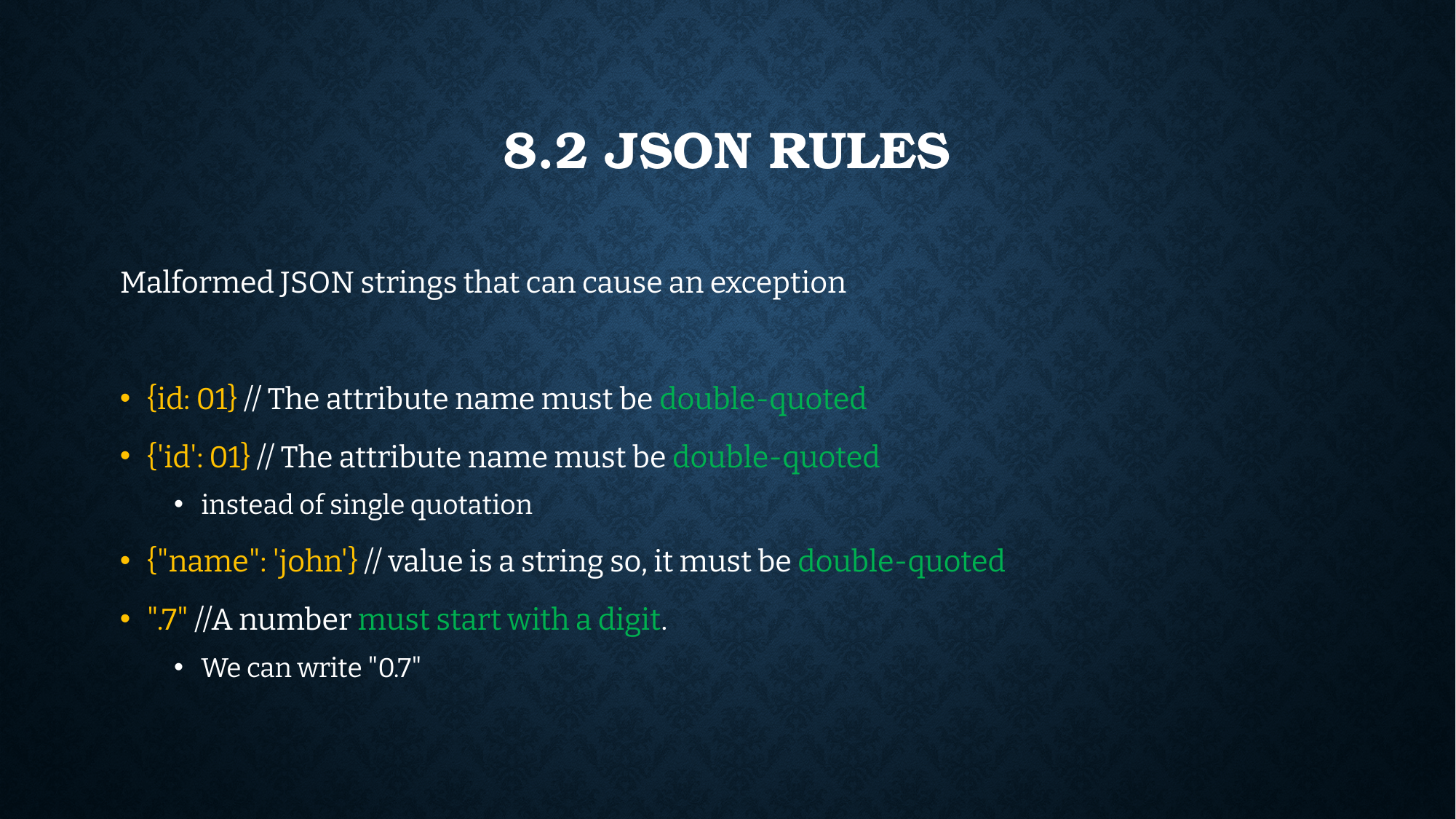

# 8.2 JSON rules
Malformed JSON strings that can cause an exception

{id: 01} // The attribute name must be double-quoted
{'id': 01} // The attribute name must be double-quoted
instead of single quotation
{"name": 'john'} // value is a string so, it must be double-quoted
".7" //A number must start with a digit.
We can write "0.7"